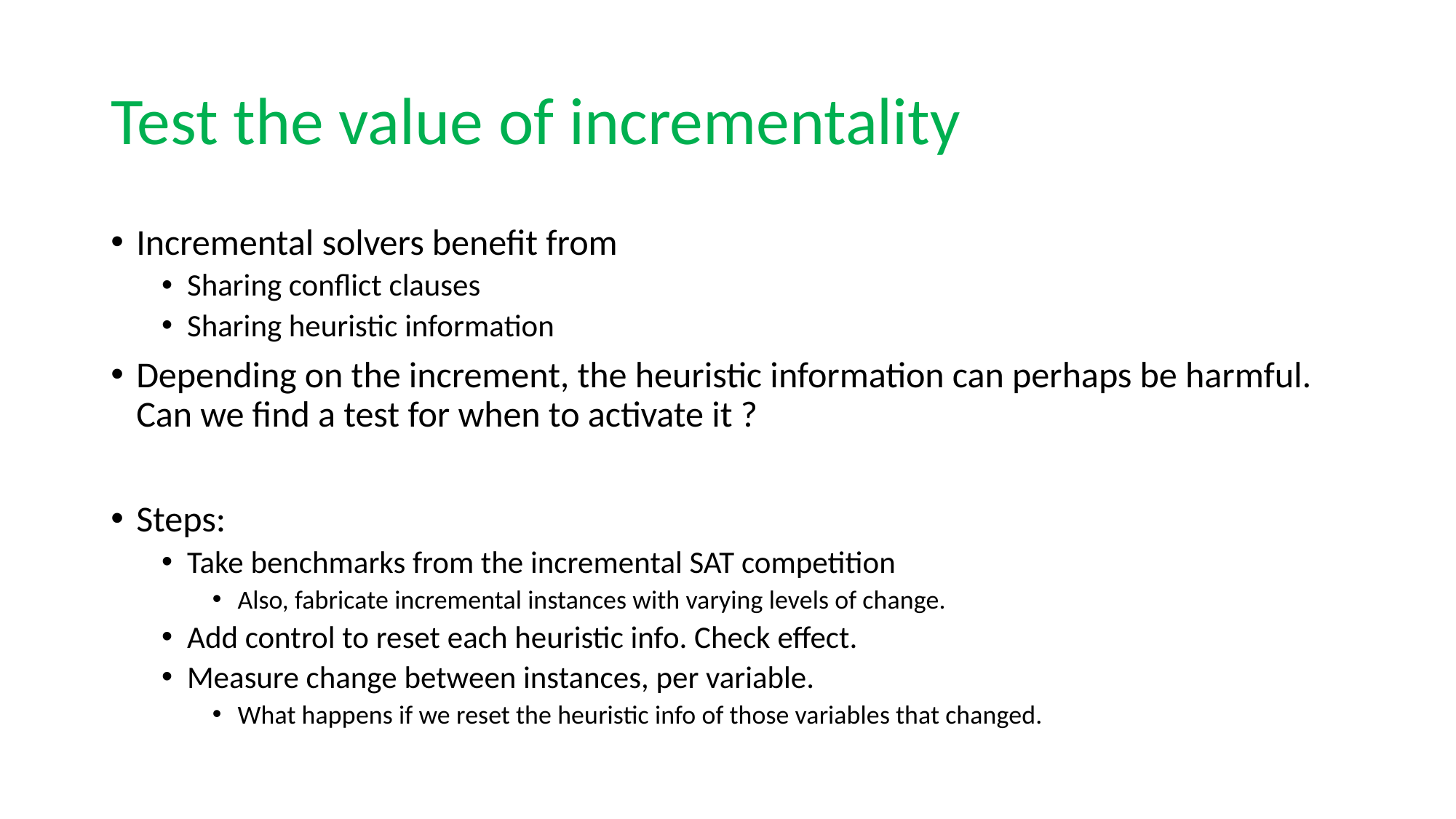

# Test the value of incrementality
Incremental solvers benefit from
Sharing conflict clauses
Sharing heuristic information
Depending on the increment, the heuristic information can perhaps be harmful. Can we find a test for when to activate it ?

Steps:
Take benchmarks from the incremental SAT competition
Also, fabricate incremental instances with varying levels of change.
Add control to reset each heuristic info. Check effect.
Measure change between instances, per variable.
What happens if we reset the heuristic info of those variables that changed.